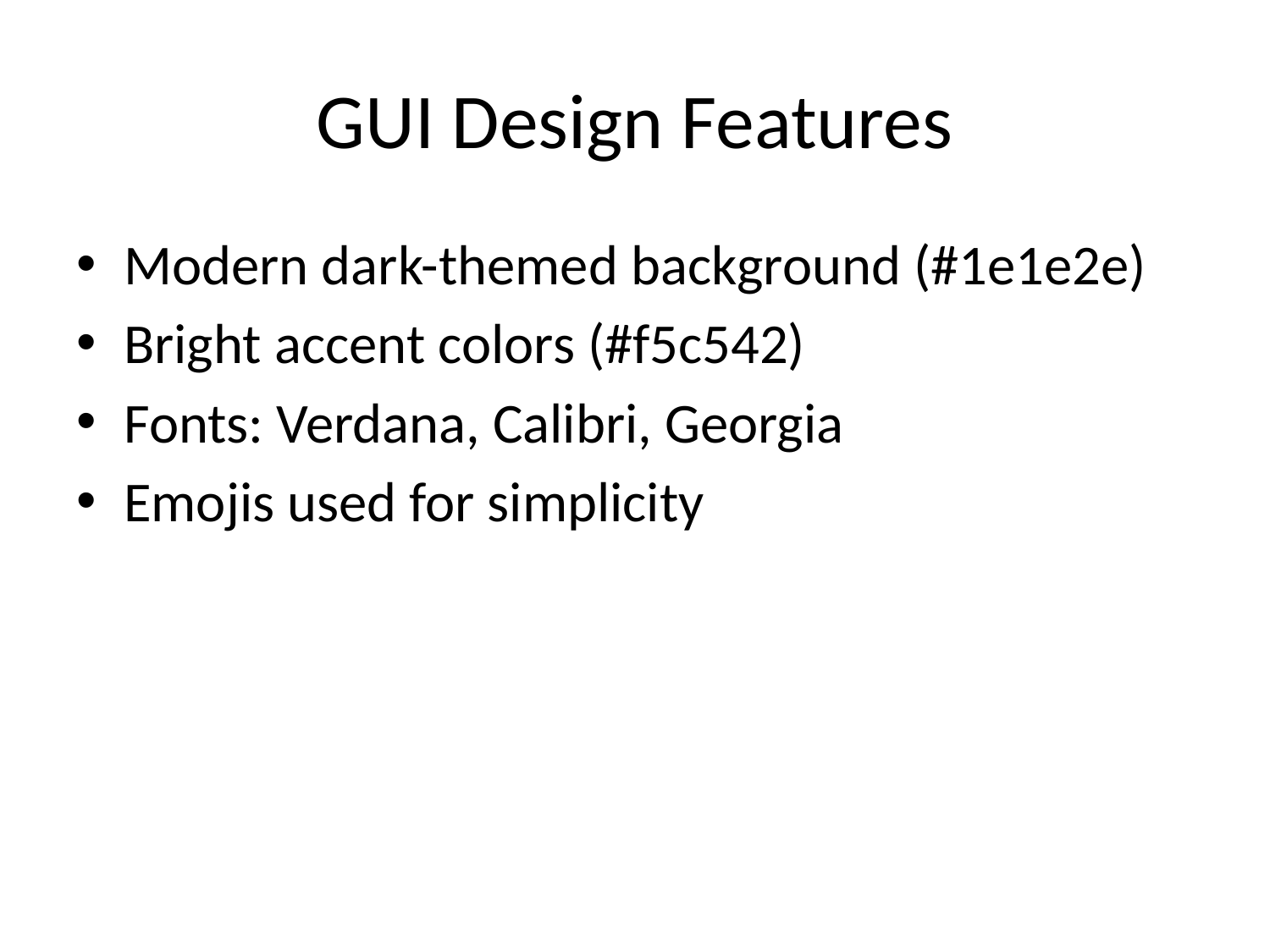

# GUI Design Features
Modern dark-themed background (#1e1e2e)
Bright accent colors (#f5c542)
Fonts: Verdana, Calibri, Georgia
Emojis used for simplicity